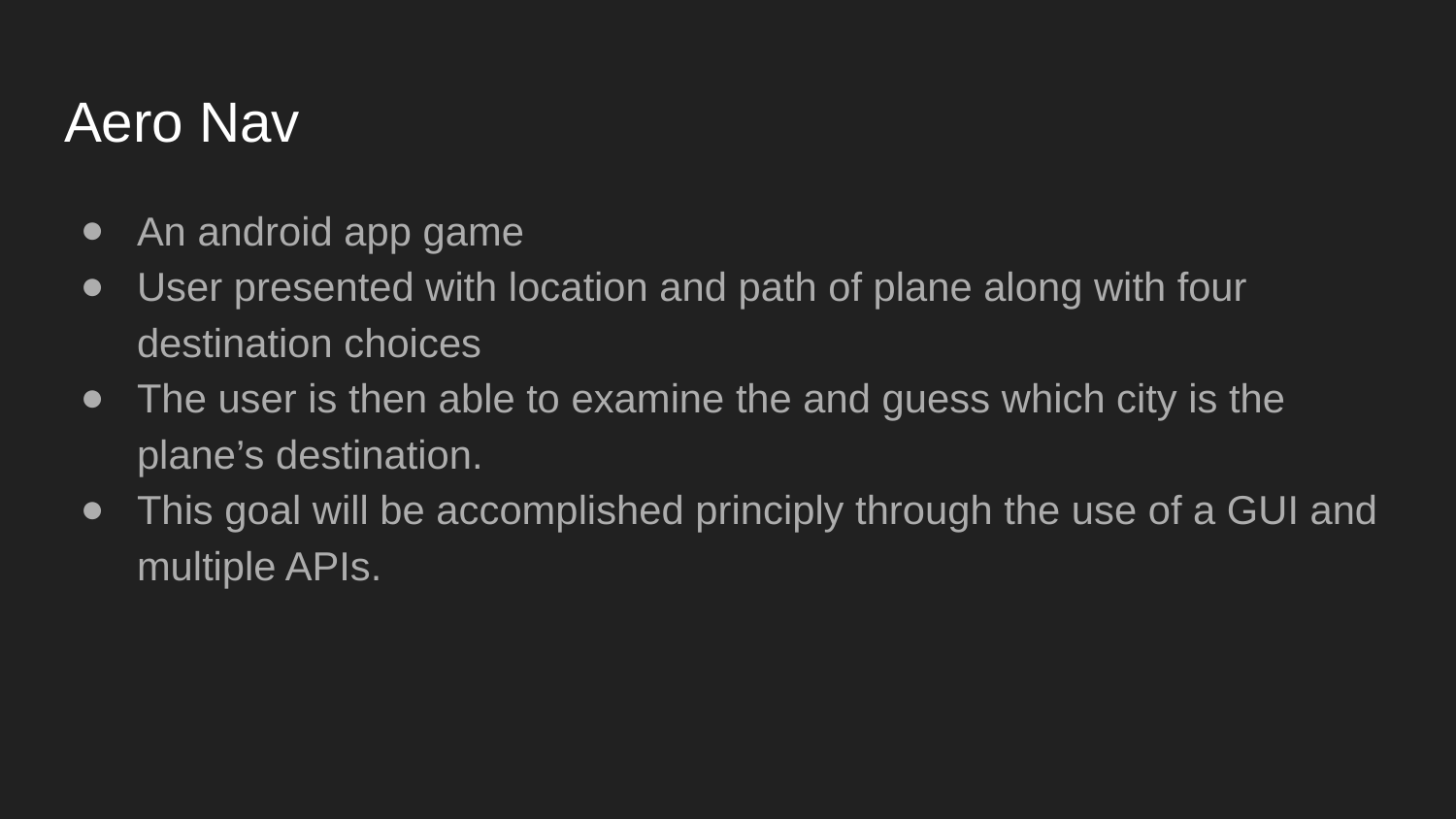

# Aero Nav
An android app game
User presented with location and path of plane along with four destination choices
The user is then able to examine the and guess which city is the plane’s destination.
This goal will be accomplished principly through the use of a GUI and multiple APIs.